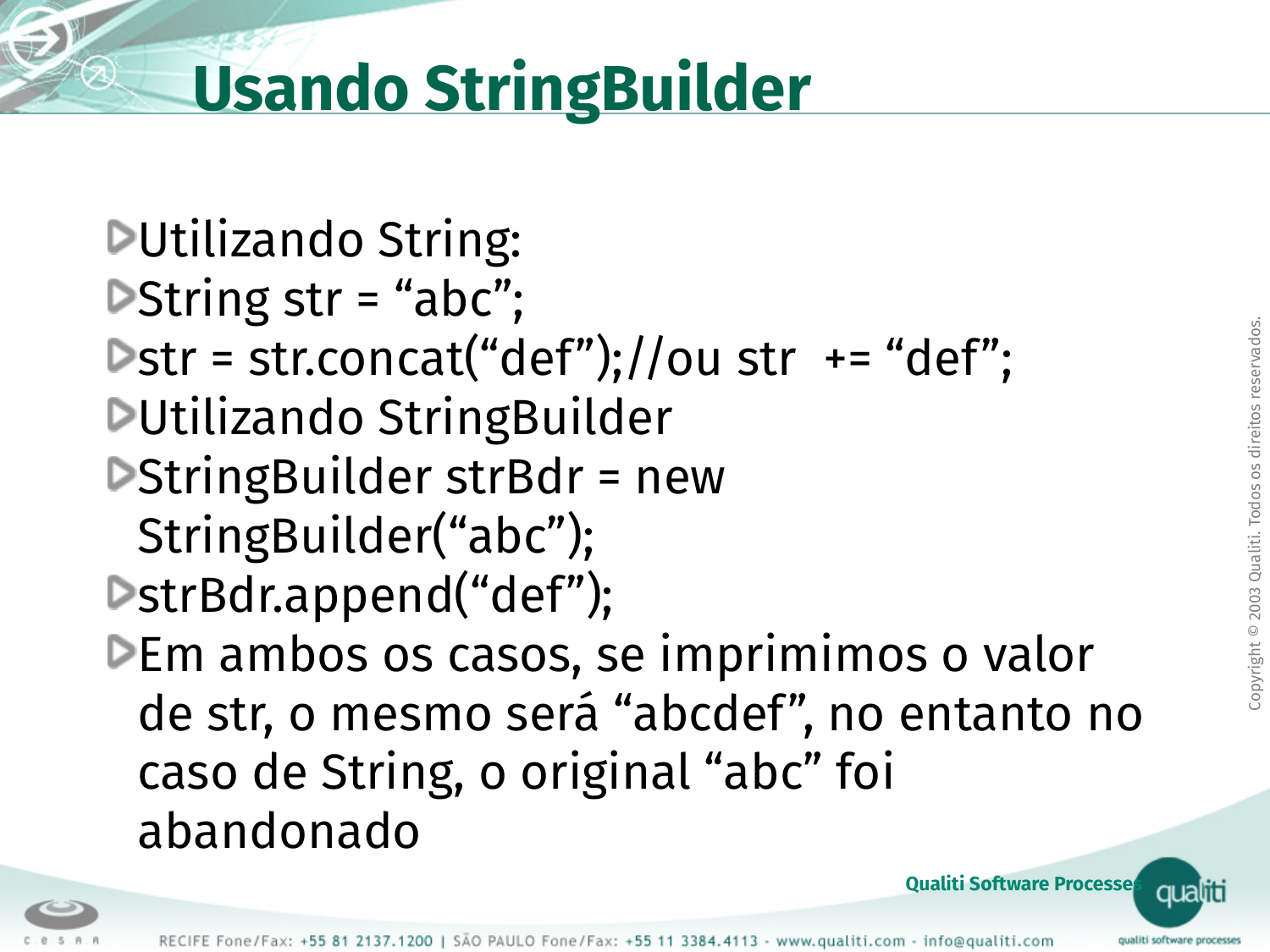

Usando StringBuilder
Utilizando String:
String str = “abc”;
str = str.concat(“def”);//ou str  += “def”;
Utilizando StringBuilder
StringBuilder strBdr = new StringBuilder(“abc”);
strBdr.append(“def”);
Em ambos os casos, se imprimimos o valor de str, o mesmo será “abcdef”, no entanto no caso de String, o original “abc” foi abandonado